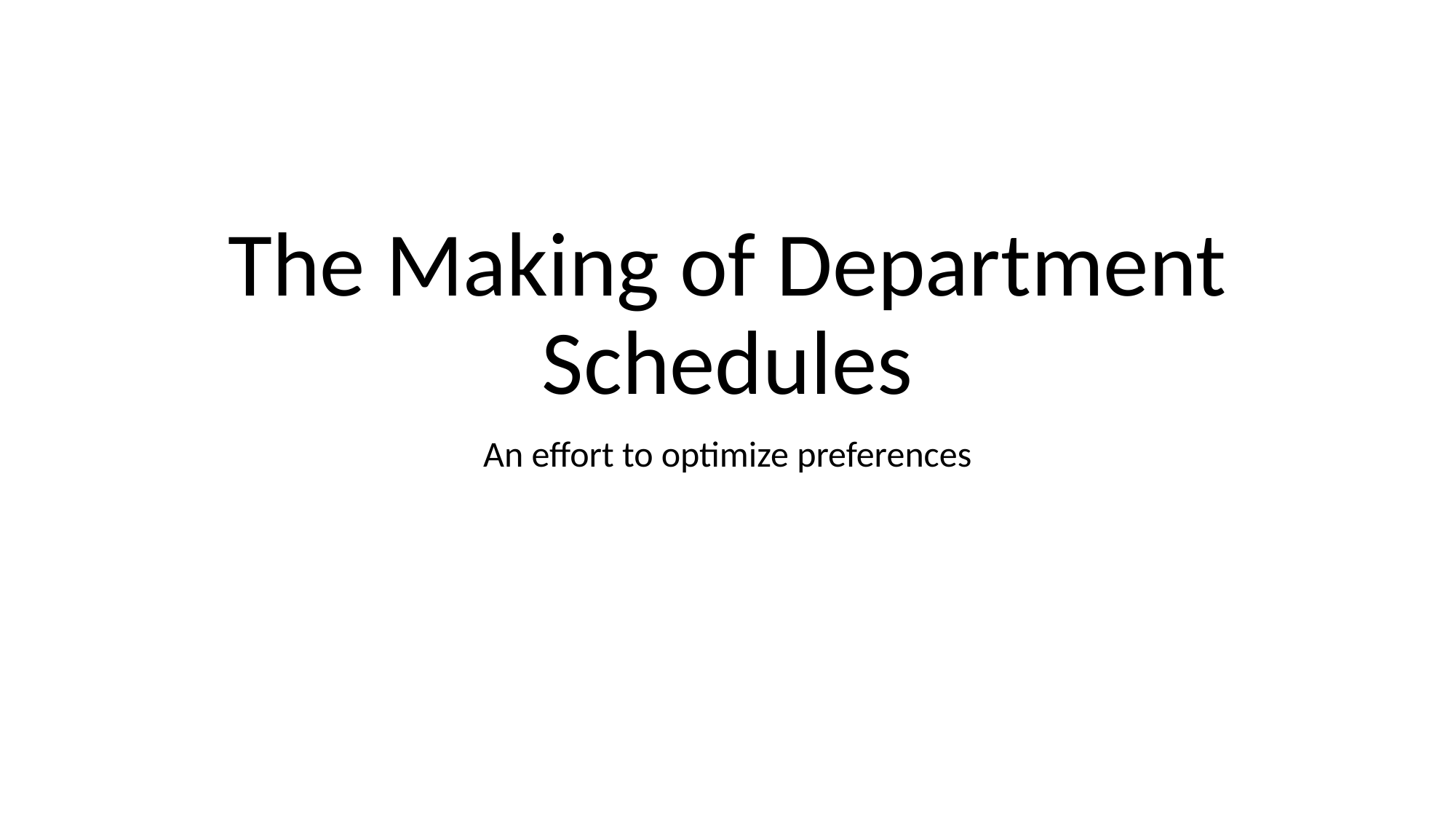

# The Making of Department Schedules
An effort to optimize preferences